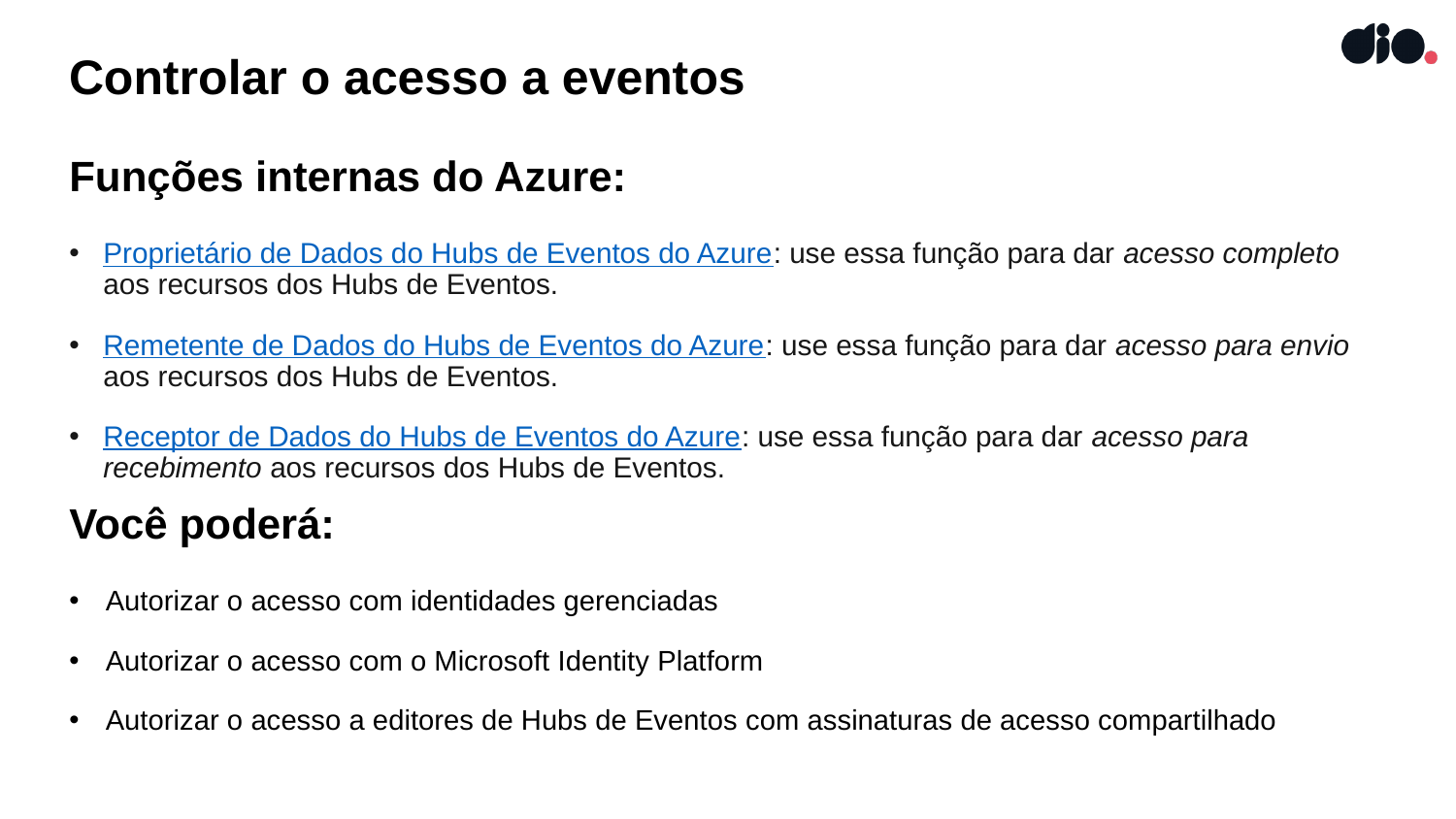

# Controlar o acesso a eventos
Funções internas do Azure:
Proprietário de Dados do Hubs de Eventos do Azure: use essa função para dar acesso completo aos recursos dos Hubs de Eventos.
Remetente de Dados do Hubs de Eventos do Azure: use essa função para dar acesso para envio aos recursos dos Hubs de Eventos.
Receptor de Dados do Hubs de Eventos do Azure: use essa função para dar acesso para recebimento aos recursos dos Hubs de Eventos.
Você poderá:
Autorizar o acesso com identidades gerenciadas
Autorizar o acesso com o Microsoft Identity Platform
Autorizar o acesso a editores de Hubs de Eventos com assinaturas de acesso compartilhado